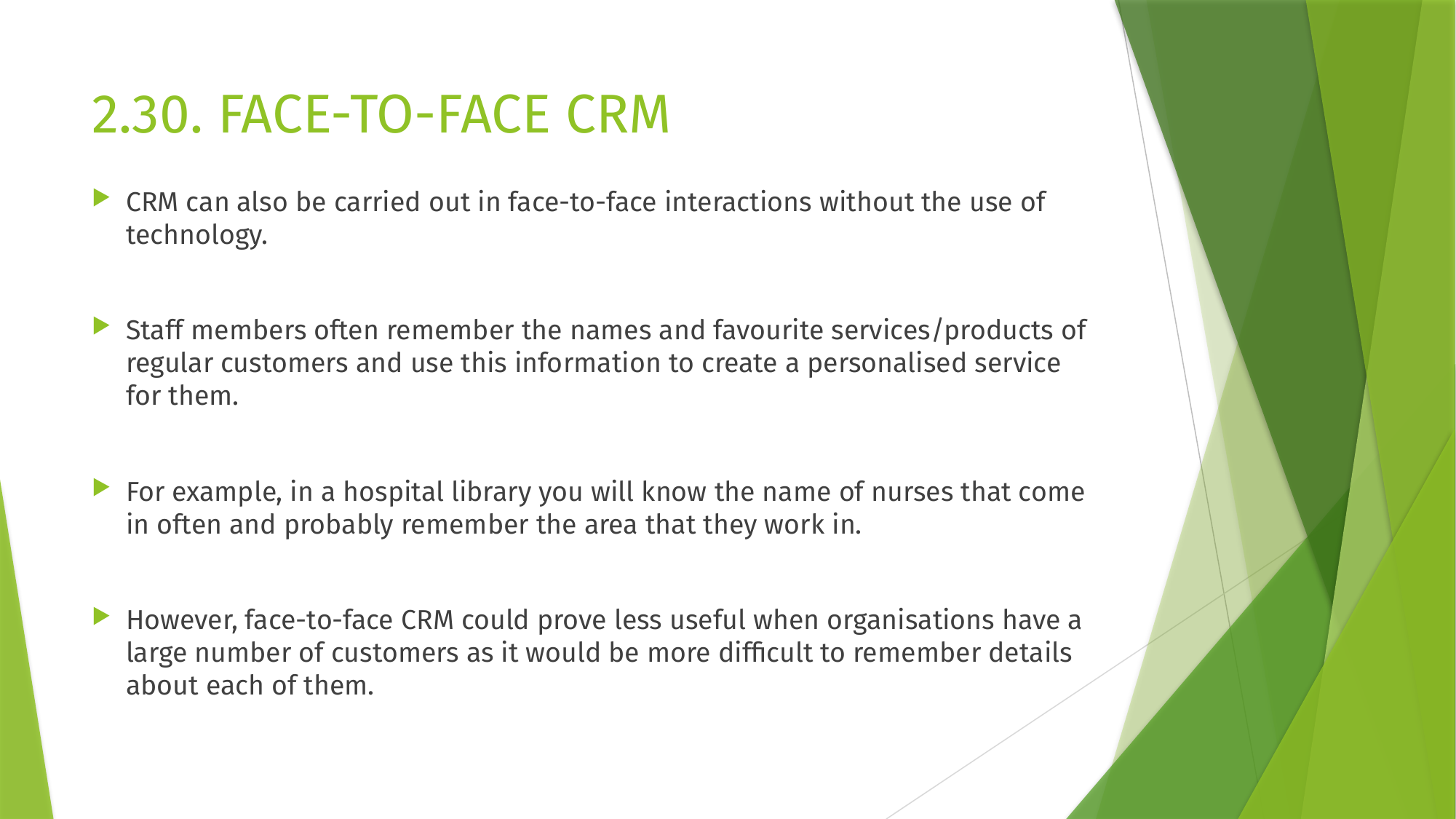

# 2.30. FACE-TO-FACE CRM
CRM can also be carried out in face-to-face interactions without the use of technology.

Staff members often remember the names and favourite services/products of regular customers and use this information to create a personalised service for them.

For example, in a hospital library you will know the name of nurses that come in often and probably remember the area that they work in.

However, face-to-face CRM could prove less useful when organisations have a large number of customers as it would be more difficult to remember details about each of them.